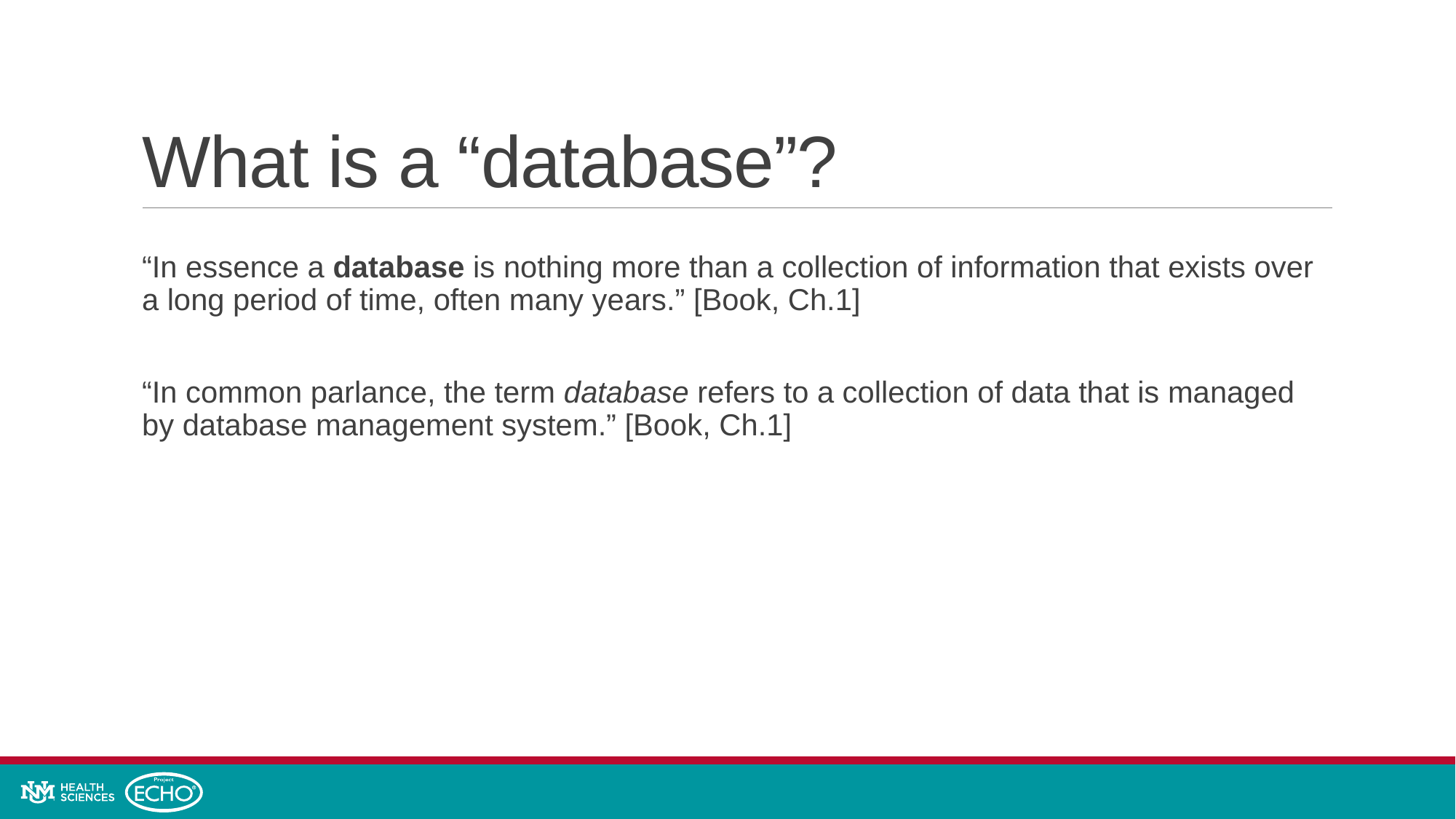

# What is a “database”?
“In essence a database is nothing more than a collection of information that exists over a long period of time, often many years.” [Book, Ch.1]

“In common parlance, the term database refers to a collection of data that is managed by database management system.” [Book, Ch.1]